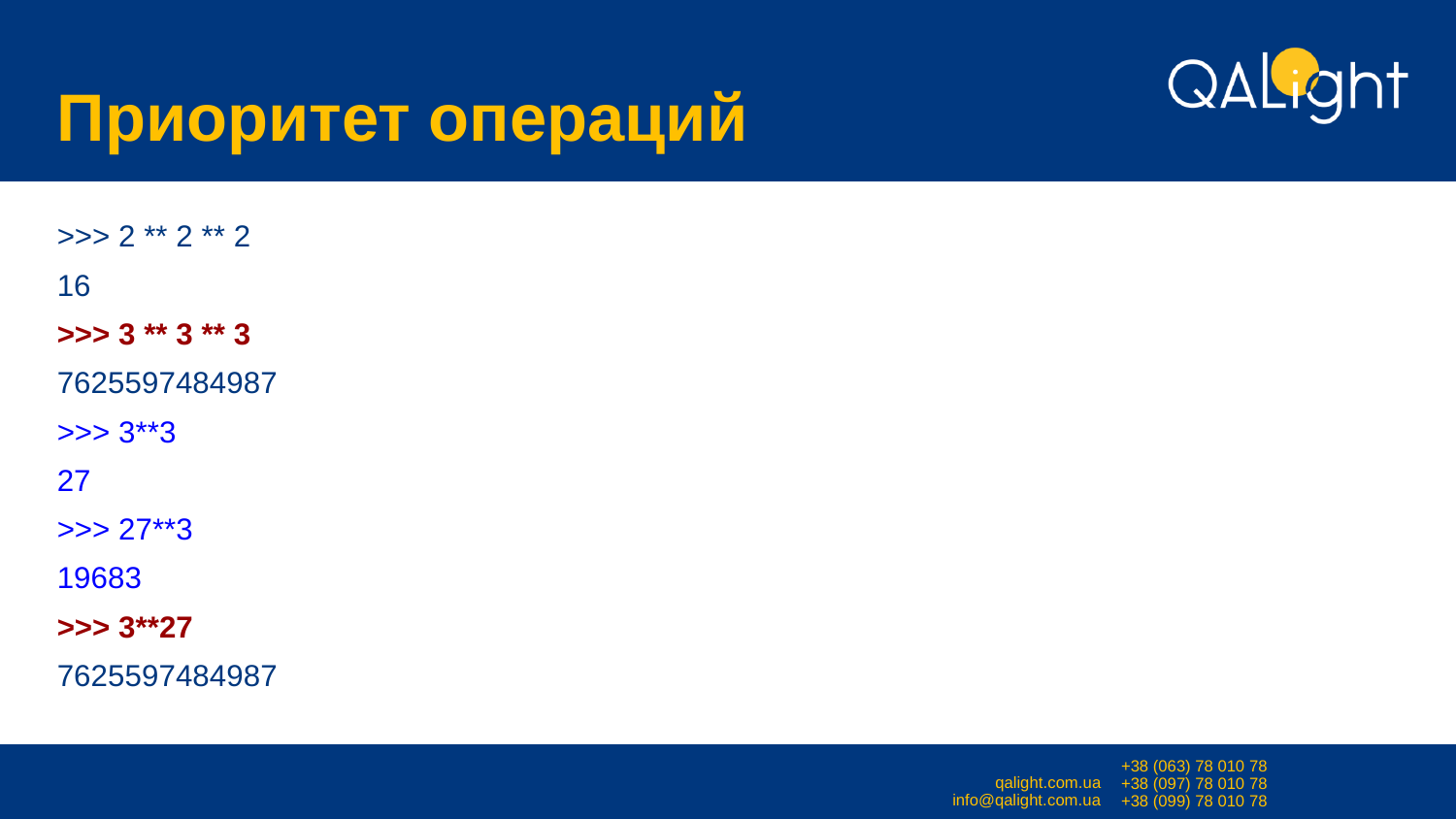

# Приоритет операций
>>> 2 ** 2 ** 2
16
>>> 3 ** 3 ** 3
7625597484987
>>> 3**3
27
>>> 27**3
19683
>>> 3**27
7625597484987